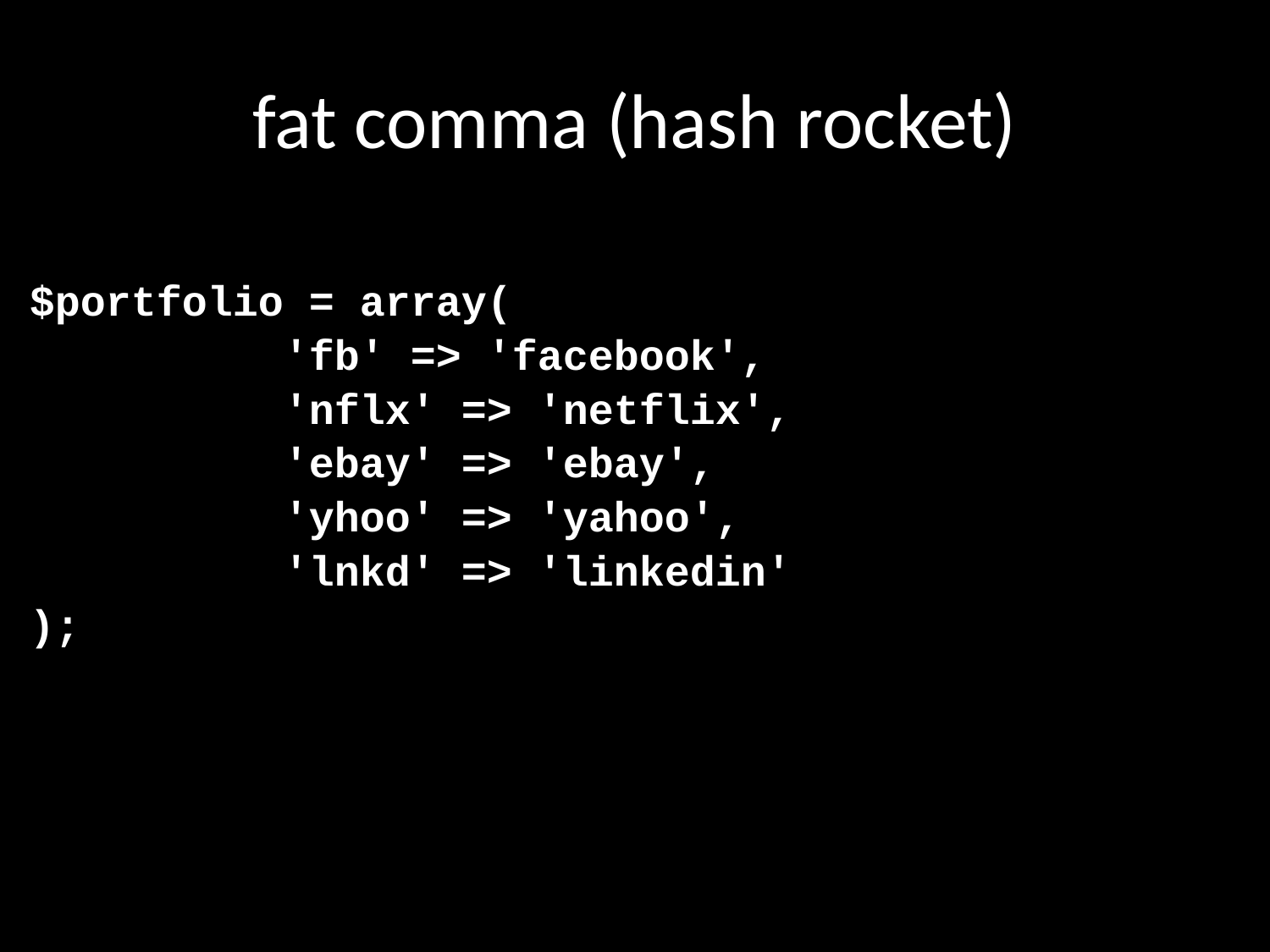

# fat comma (hash rocket)

$portfolio = array(
		'fb' => 'facebook',
		'nflx' => 'netflix',
		'ebay' => 'ebay',
		'yhoo' => 'yahoo',
		'lnkd' => 'linkedin'
);